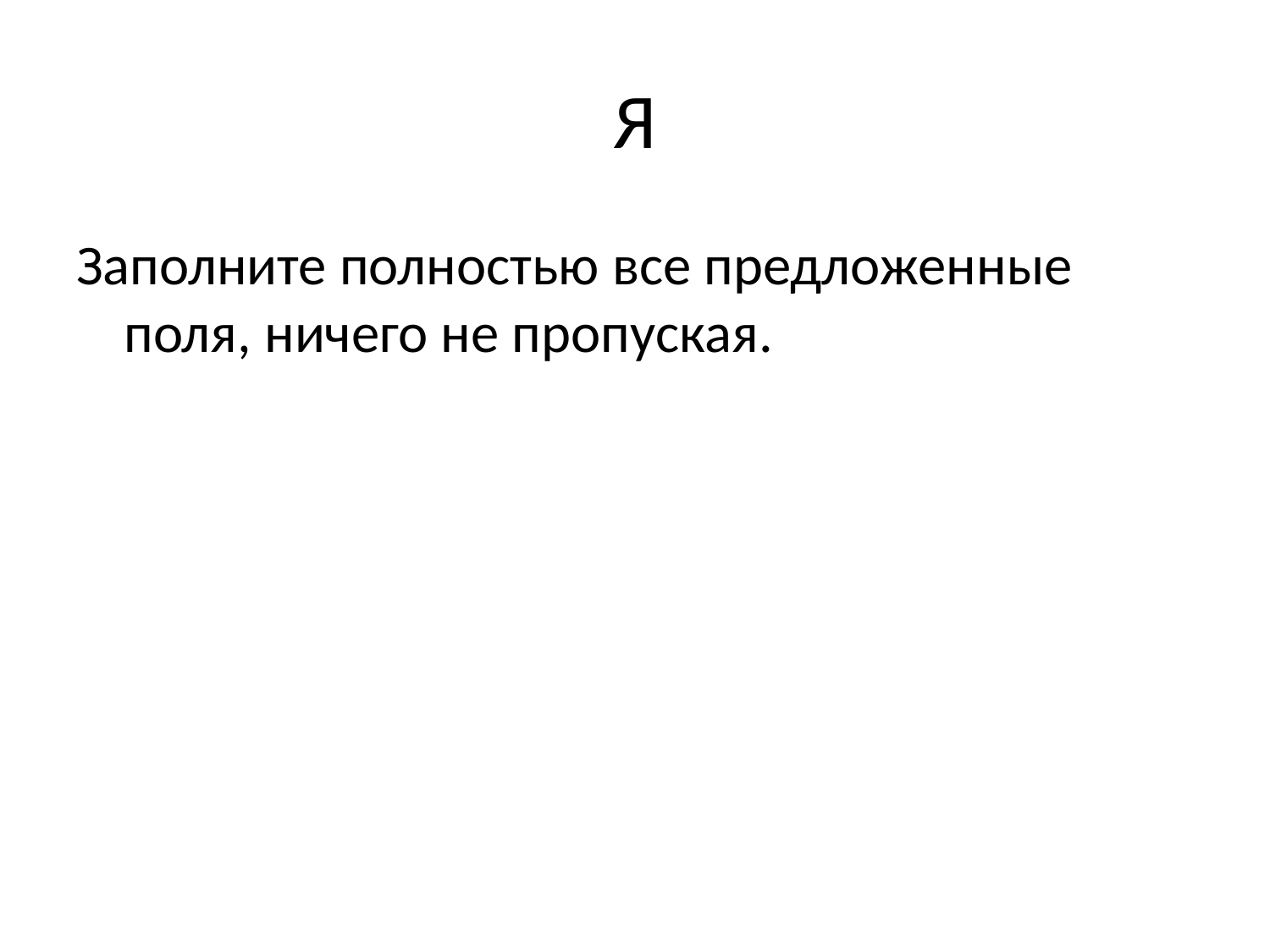

# Я
Заполните полностью все предложенные поля, ничего не пропуская.